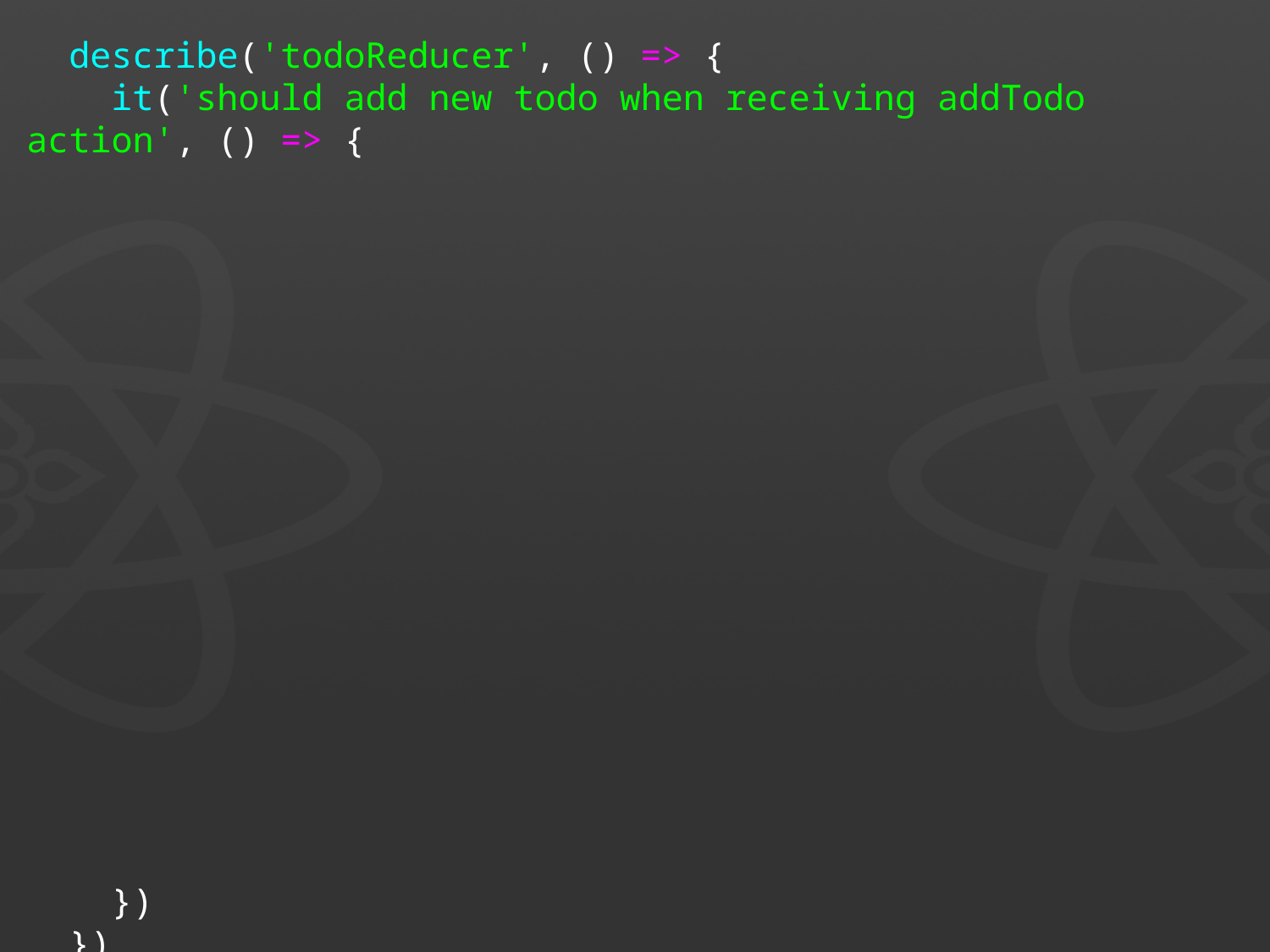

describe('todoReducer', () => {
    it('should add new todo when receiving addTodo action', () => {

    })
  })